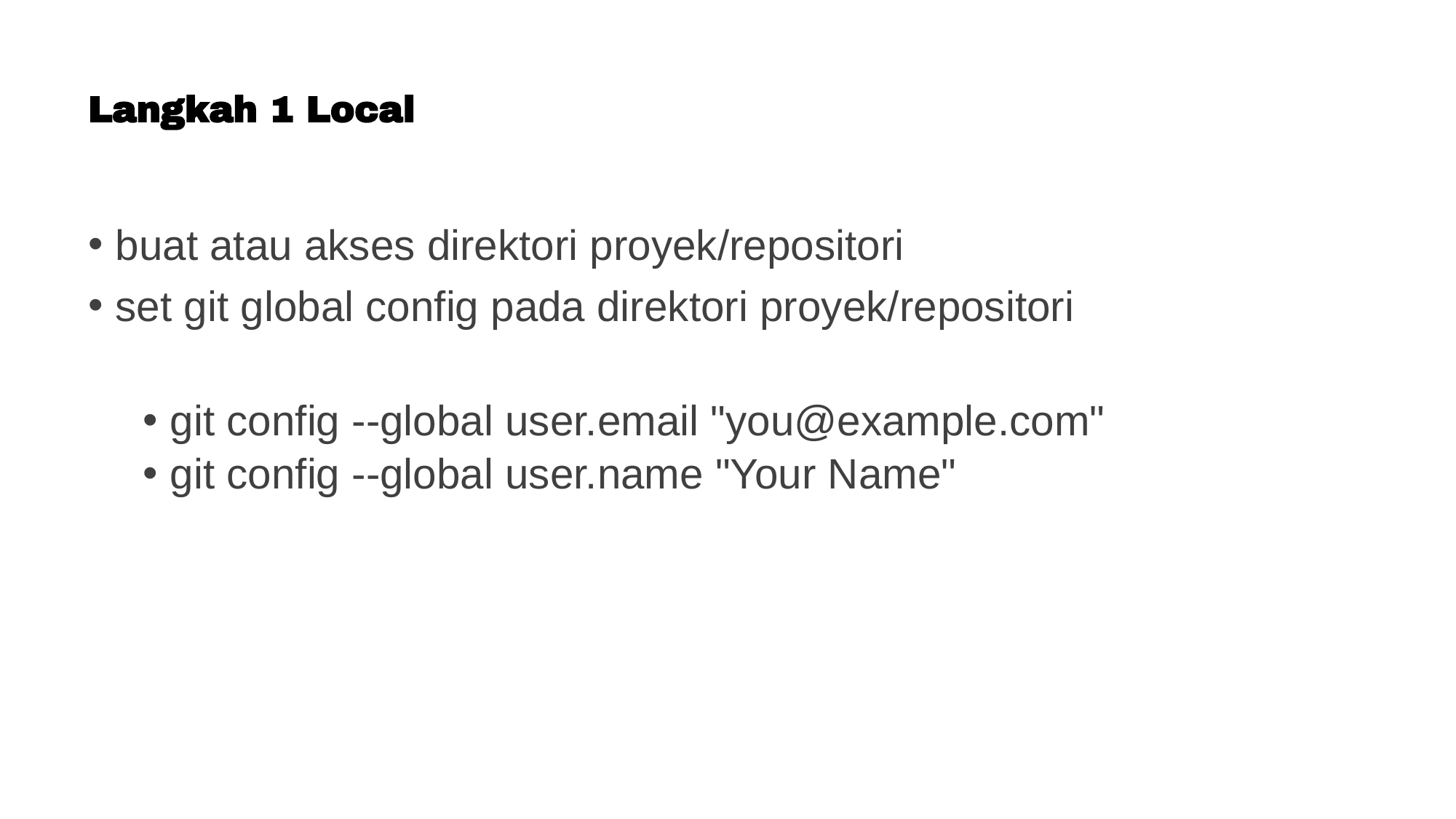

# Langkah 1 Local
buat atau akses direktori proyek/repositori
set git global config pada direktori proyek/repositori

git config --global user.email "you@example.com"
git config --global user.name "Your Name"